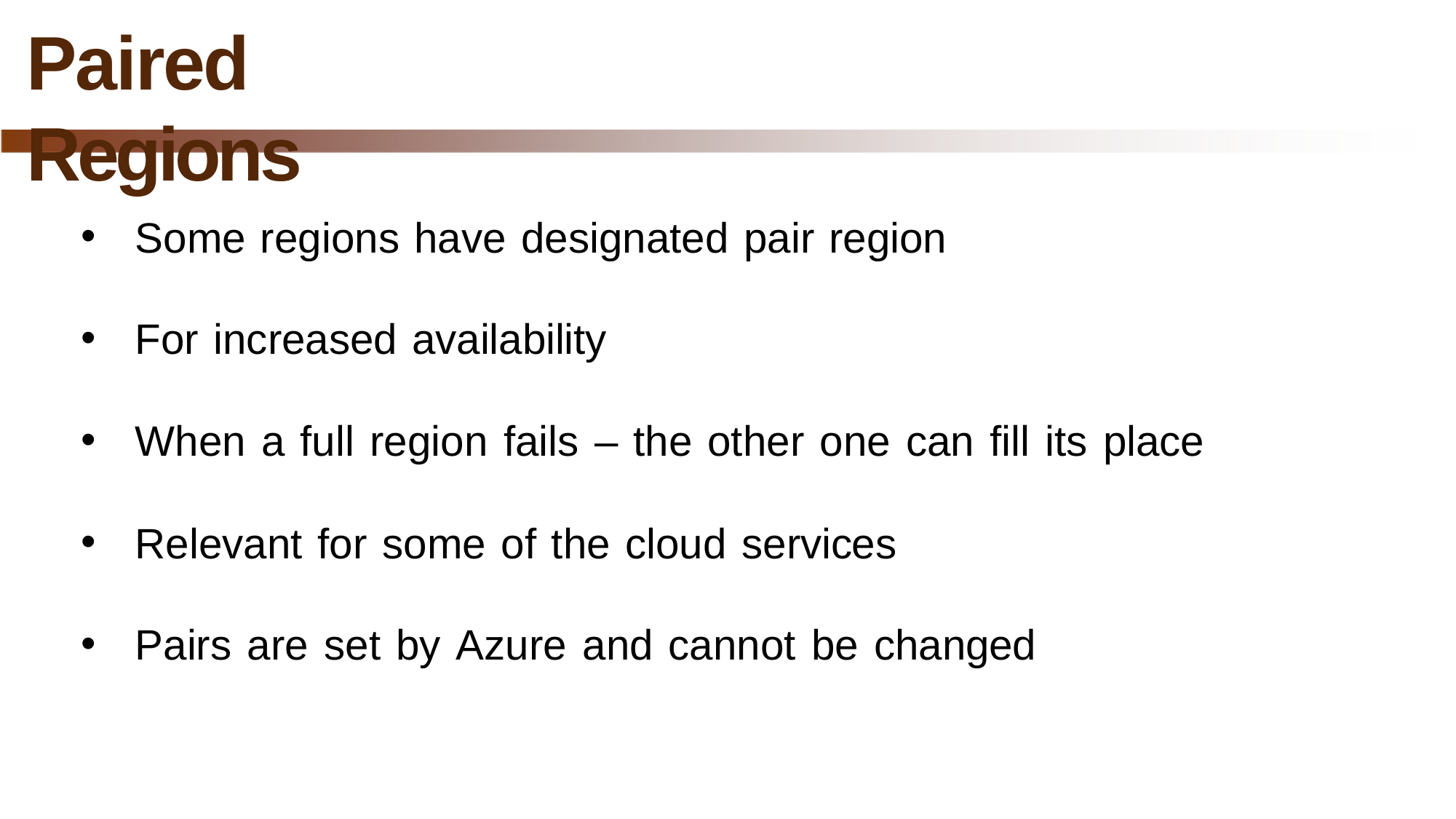

# Paired Regions
Some regions have designated pair region

For increased availability

When a full region fails – the other one can fill its place

Relevant for some of the cloud services
Pairs are set by Azure and cannot be changed